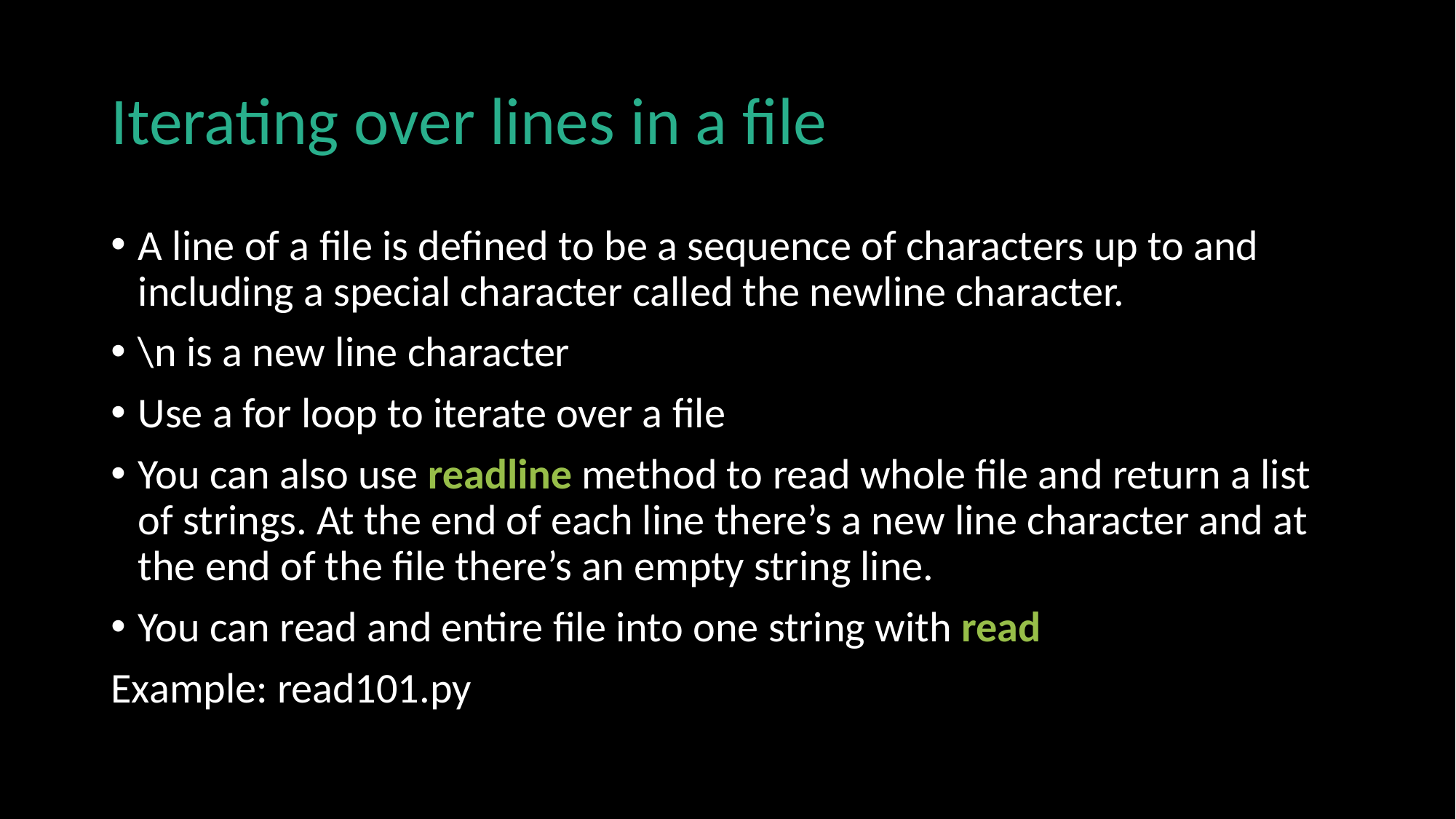

# Iterating over lines in a file
A line of a file is defined to be a sequence of characters up to and including a special character called the newline character.
\n is a new line character
Use a for loop to iterate over a file
You can also use readline method to read whole file and return a list of strings. At the end of each line there’s a new line character and at the end of the file there’s an empty string line.
You can read and entire file into one string with read
Example: read101.py